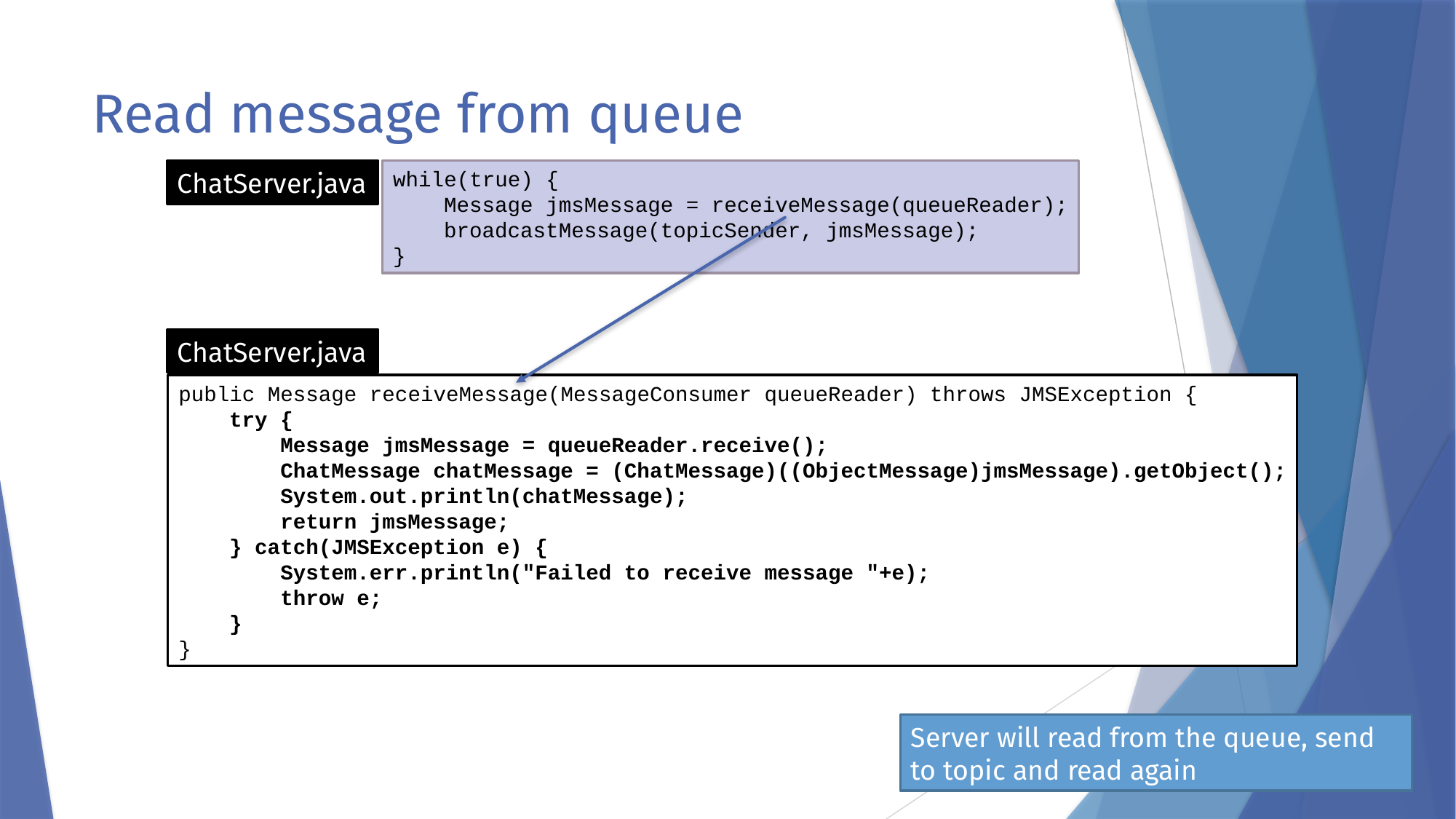

# Read message from queue
ChatServer.java
while(true) {
    Message jmsMessage = receiveMessage(queueReader);
    broadcastMessage(topicSender, jmsMessage);
}
ChatServer.java
public Message receiveMessage(MessageConsumer queueReader) throws JMSException {
    try {
        Message jmsMessage = queueReader.receive();
        ChatMessage chatMessage = (ChatMessage)((ObjectMessage)jmsMessage).getObject();
        System.out.println(chatMessage);
        return jmsMessage;
    } catch(JMSException e) {
        System.err.println("Failed to receive message "+e);
        throw e;
    }
}
Server will read from the queue, send to topic and read again